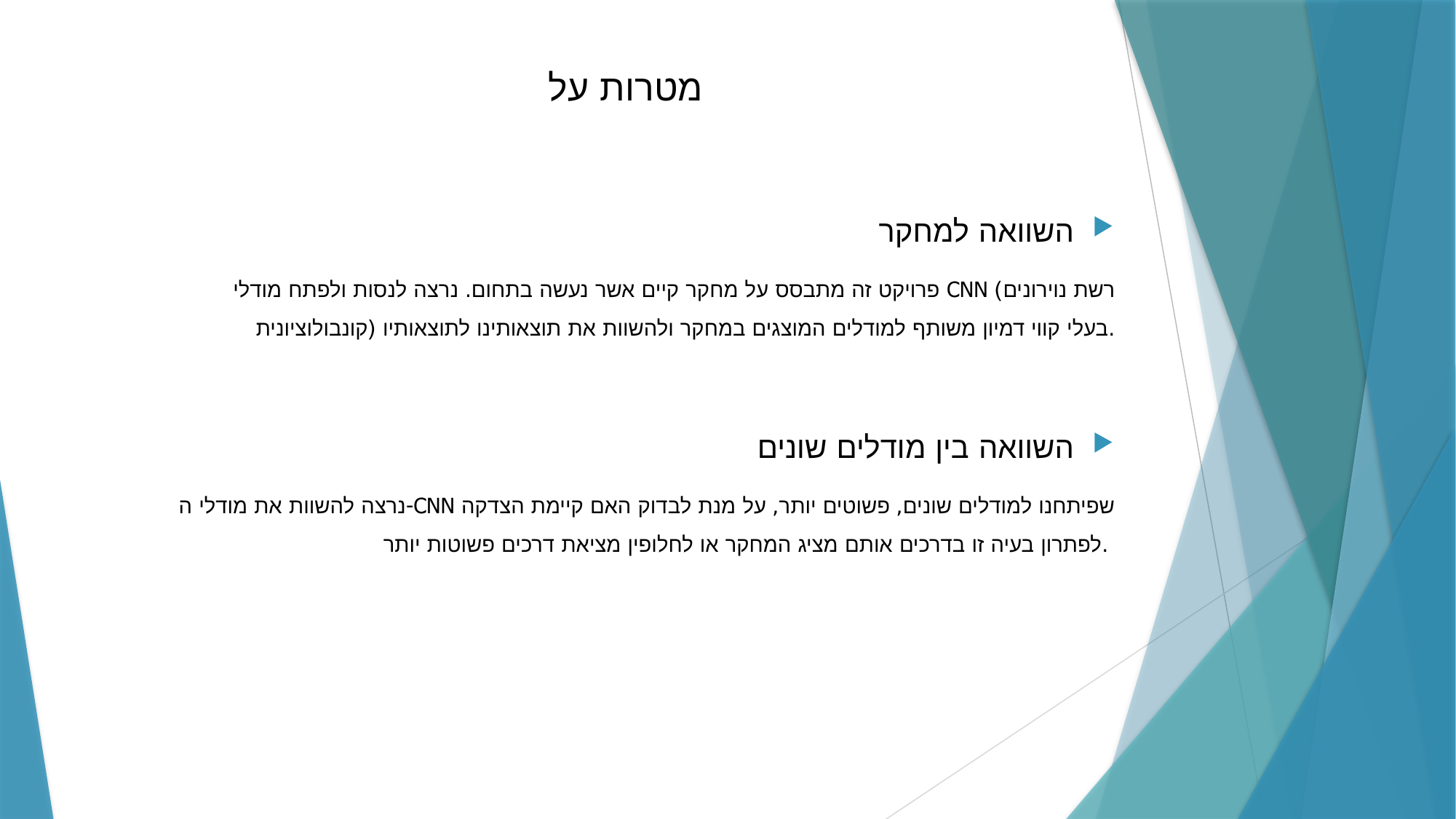

מטרות על
השוואה למחקר
פרויקט זה מתבסס על מחקר קיים אשר נעשה בתחום. נרצה לנסות ולפתח מודלי CNN (רשת נוירונים קונבולוציונית) בעלי קווי דמיון משותף למודלים המוצגים במחקר ולהשוות את תוצאותינו לתוצאותיו.
השוואה בין מודלים שונים
נרצה להשוות את מודלי ה-CNN שפיתחנו למודלים שונים, פשוטים יותר, על מנת לבדוק האם קיימת הצדקה לפתרון בעיה זו בדרכים אותם מציג המחקר או לחלופין מציאת דרכים פשוטות יותר.